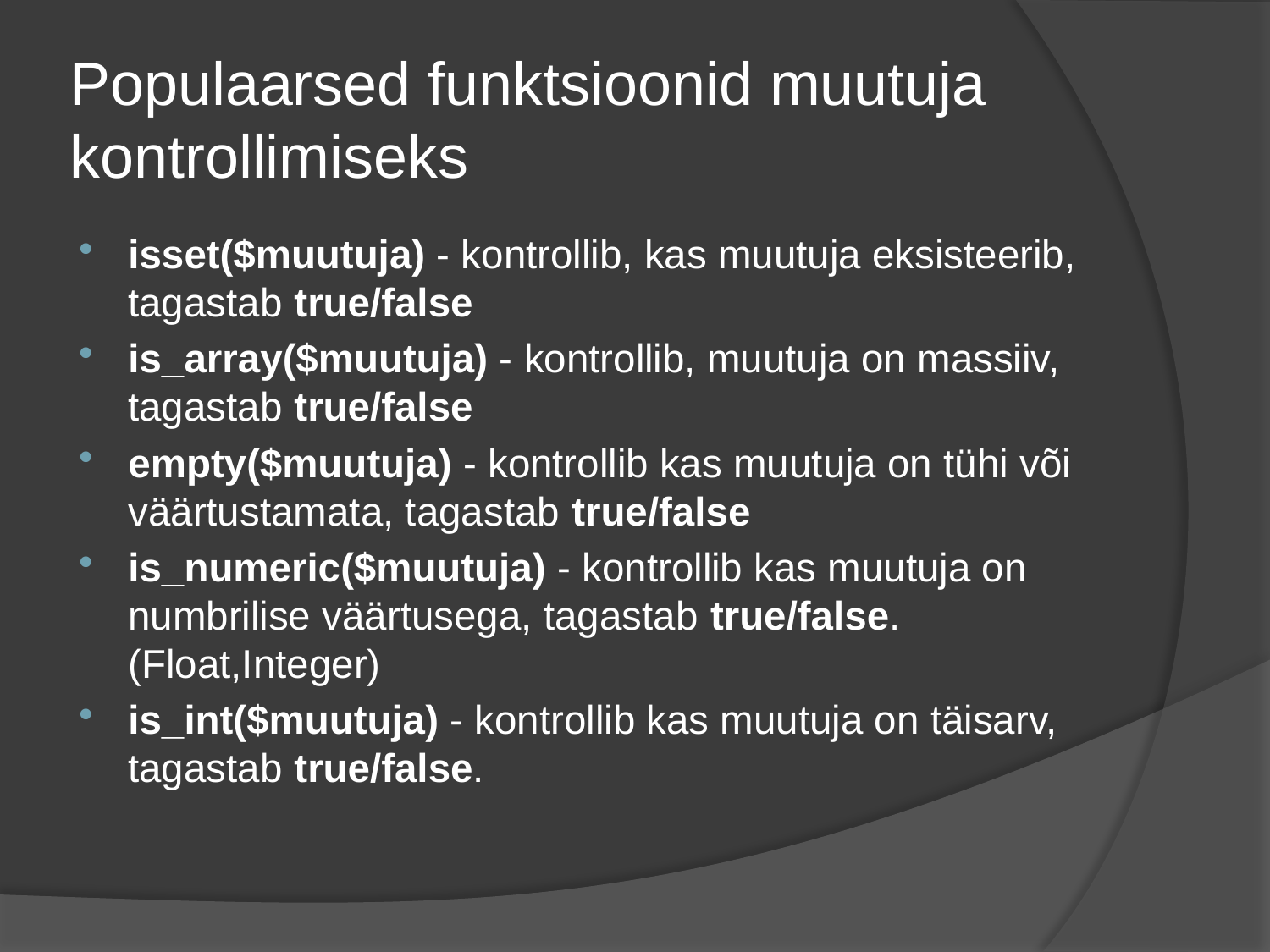

# Populaarsed funktsioonid muutuja kontrollimiseks
isset($muutuja) - kontrollib, kas muutuja eksisteerib, tagastab true/false
is_array($muutuja) - kontrollib, muutuja on massiiv, tagastab true/false
empty($muutuja) - kontrollib kas muutuja on tühi või väärtustamata, tagastab true/false
is_numeric($muutuja) - kontrollib kas muutuja on numbrilise väärtusega, tagastab true/false. (Float,Integer)
is_int($muutuja) - kontrollib kas muutuja on täisarv, tagastab true/false.